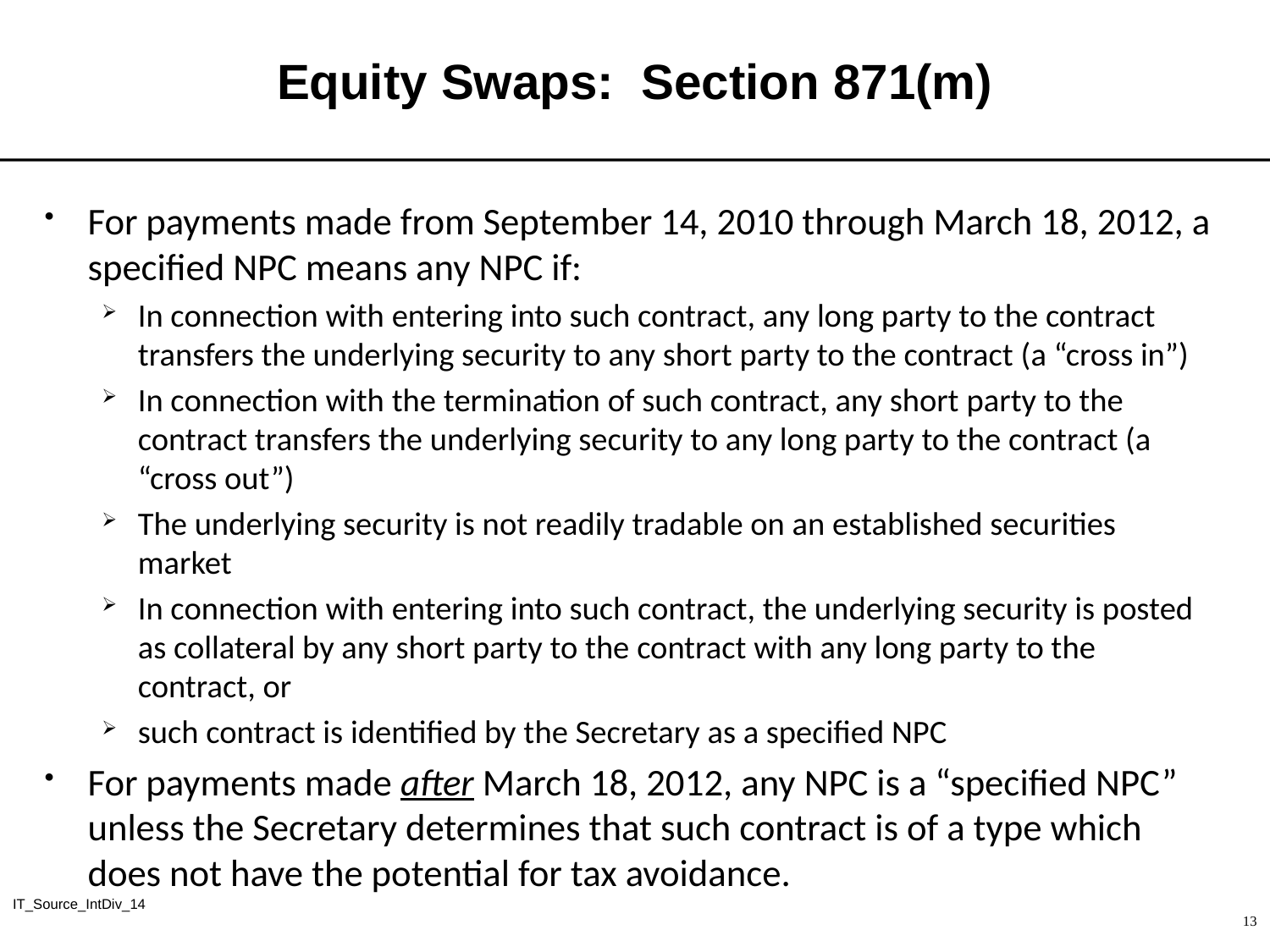

# Equity Swaps:  Section 871(m)
For payments made from September 14, 2010 through March 18, 2012, a specified NPC means any NPC if:
In connection with entering into such contract, any long party to the contract transfers the underlying security to any short party to the contract (a “cross in”)
In connection with the termination of such contract, any short party to the contract transfers the underlying security to any long party to the contract (a “cross out”)
The underlying security is not readily tradable on an established securities market
In connection with entering into such contract, the underlying security is posted as collateral by any short party to the contract with any long party to the contract, or
such contract is identified by the Secretary as a specified NPC
For payments made after March 18, 2012, any NPC is a “specified NPC” unless the Secretary determines that such contract is of a type which does not have the potential for tax avoidance.
IT_Source_IntDiv_14
13